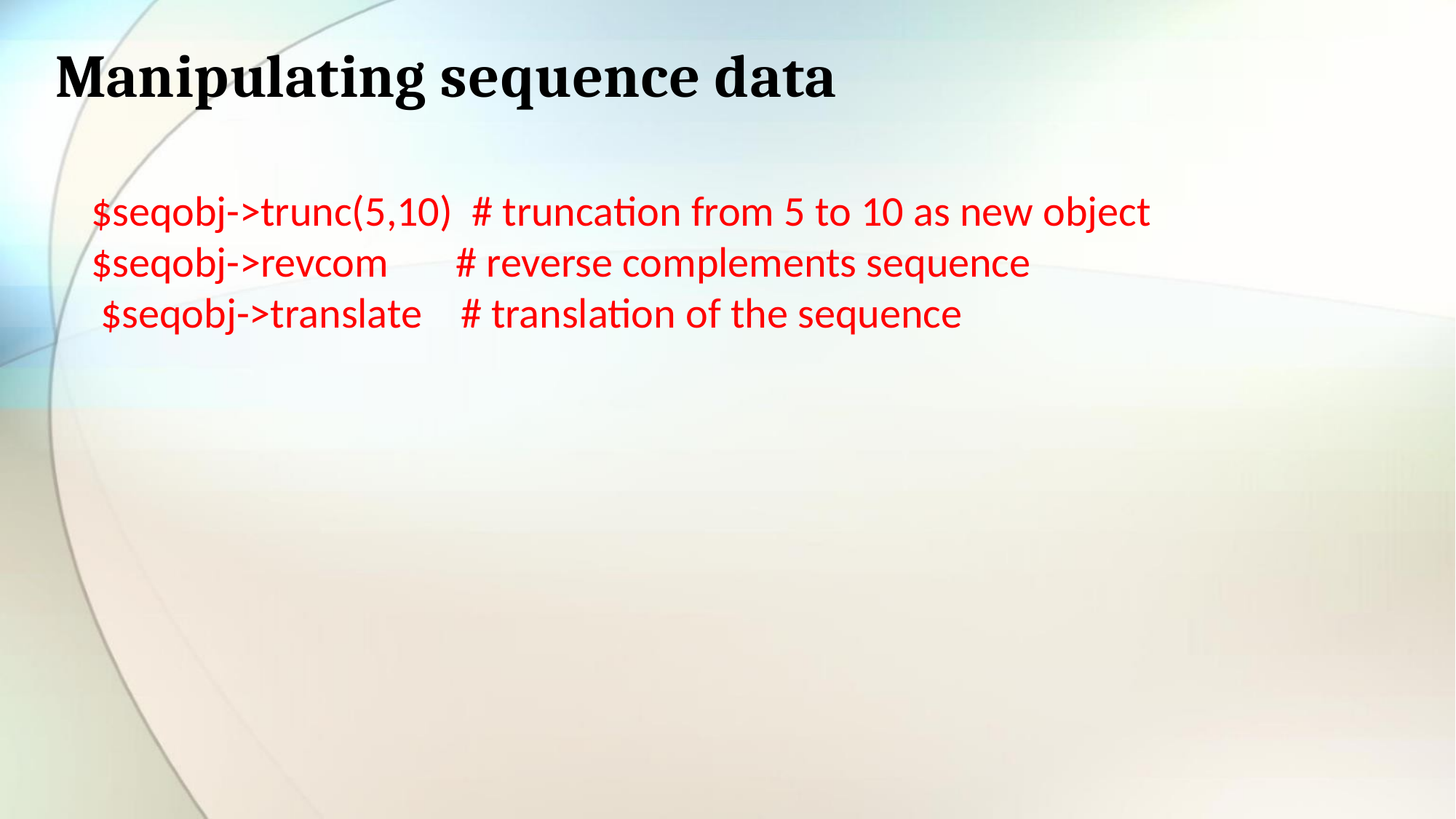

# Manipulating sequence data
$seqobj->trunc(5,10)  # truncation from 5 to 10 as new object
$seqobj->revcom       # reverse complements sequence
 $seqobj->translate    # translation of the sequence